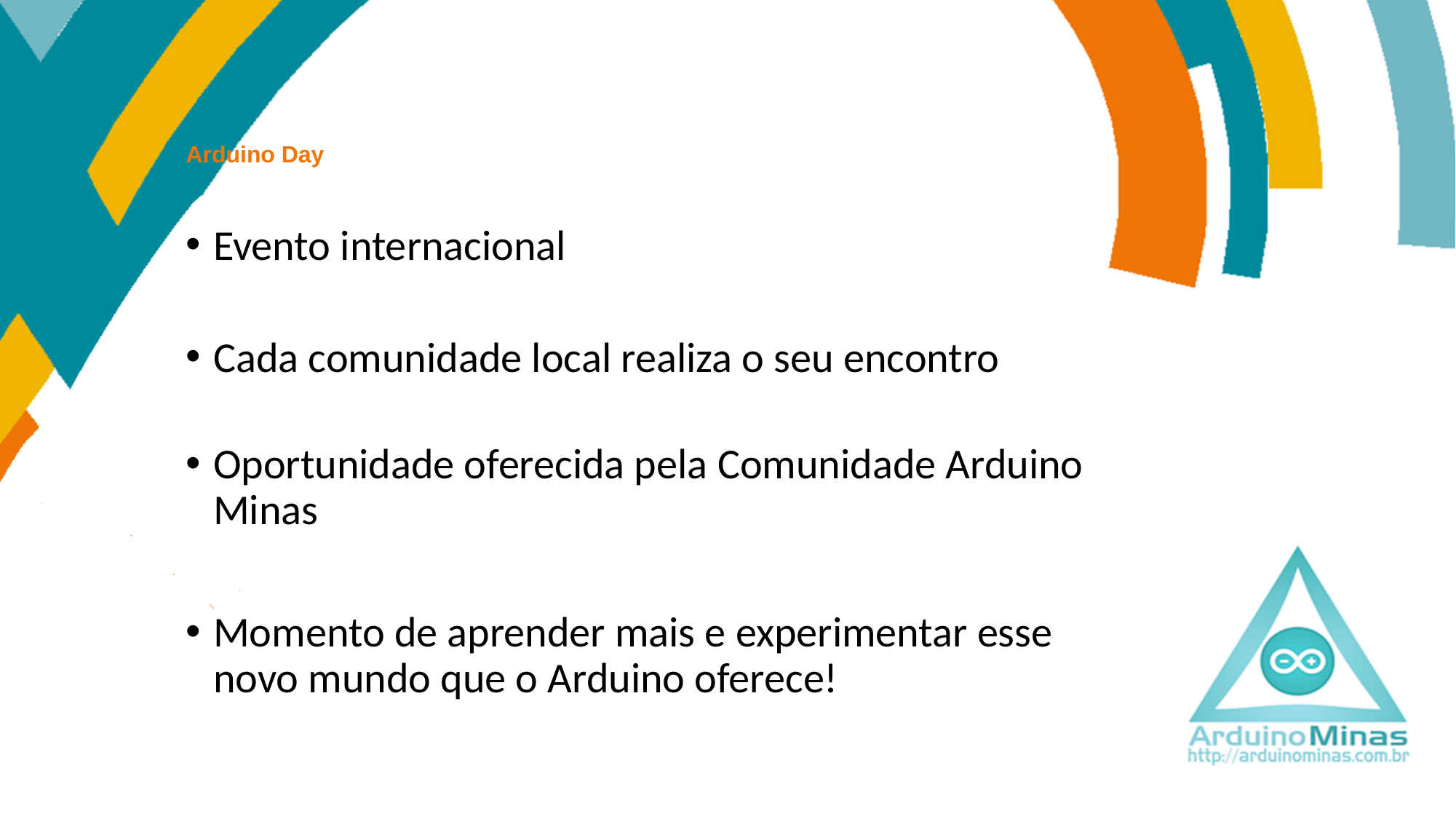

# Arduino Day
Evento internacional
Cada comunidade local realiza o seu encontro
Oportunidade oferecida pela Comunidade Arduino Minas

Momento de aprender mais e experimentar esse novo mundo que o Arduino oferece!